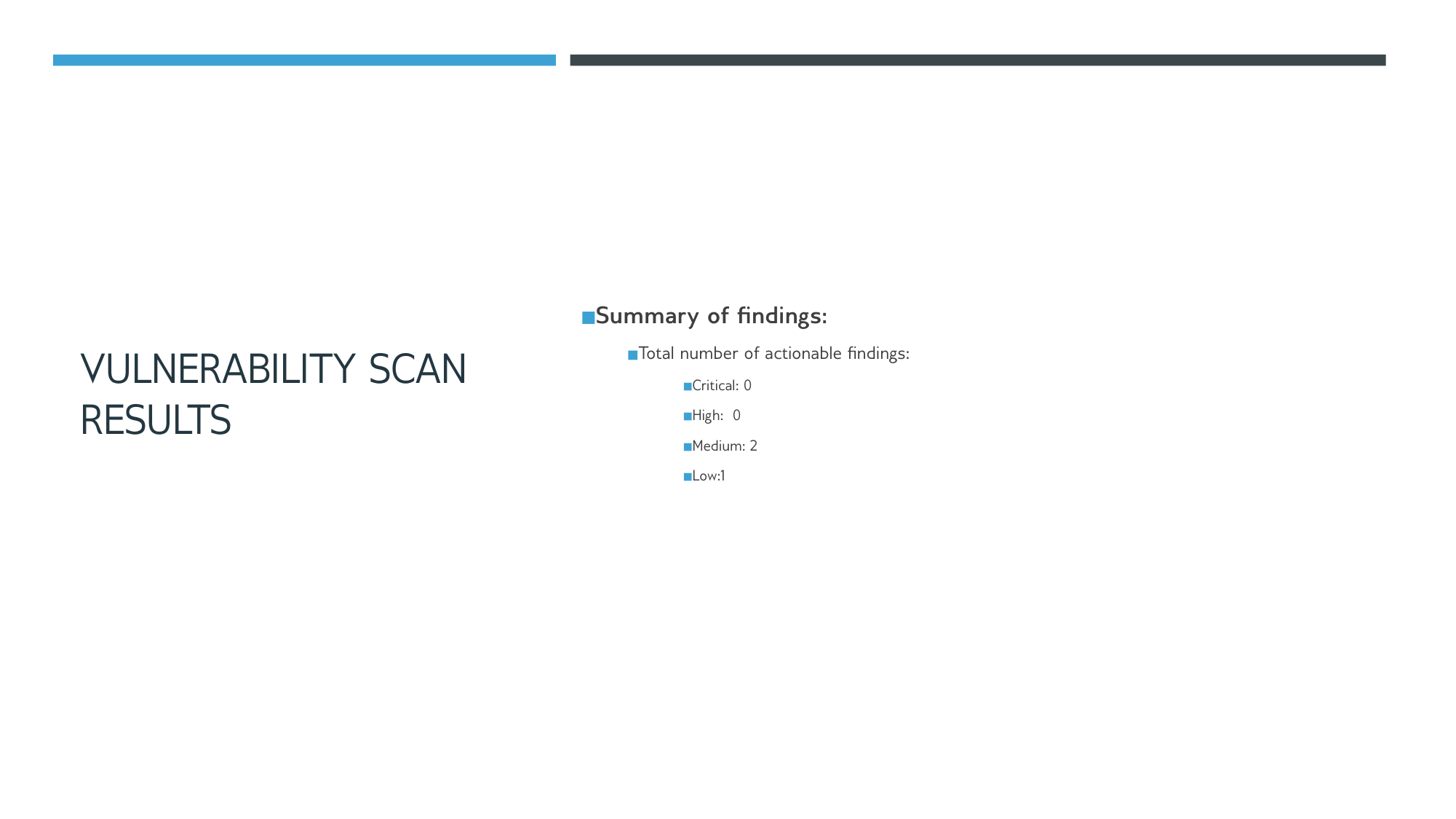

# VULNERABILITY SCAN RESULTS
Summary of findings:
Total number of actionable findings:
Critical: 0
High:  0
Medium: 2
Low:1